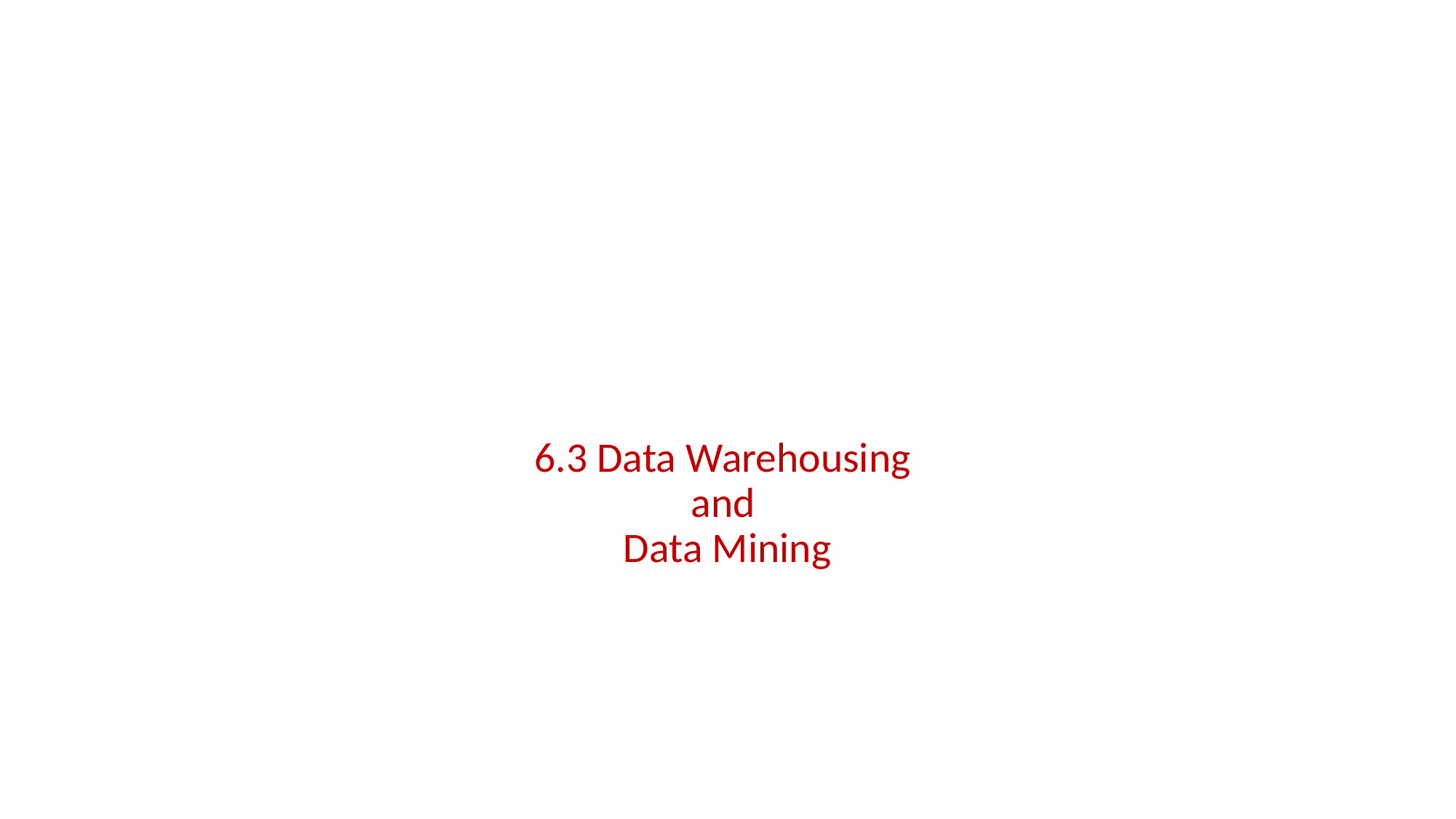

#
6.3 Data Warehousing
and
Data Mining